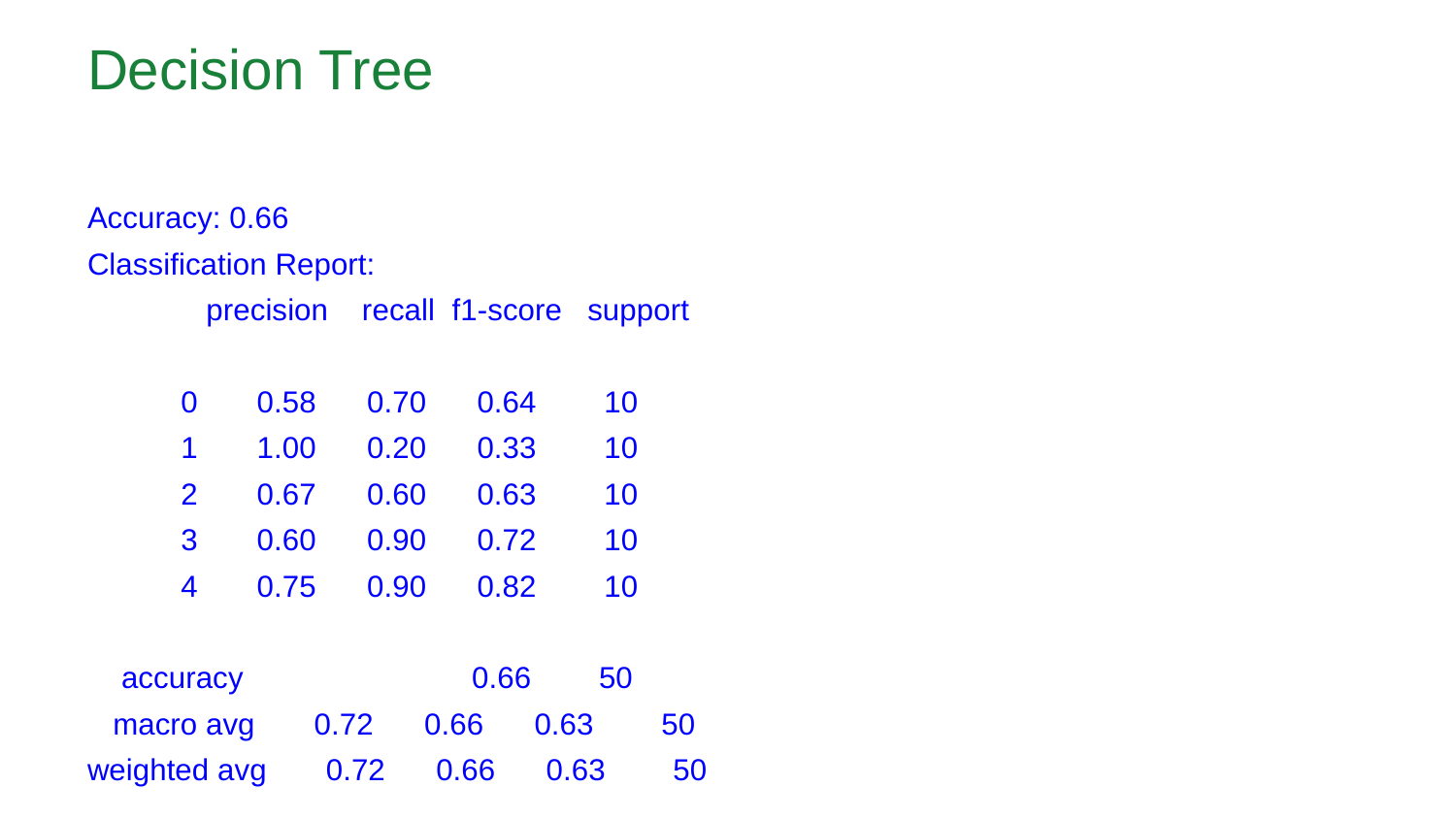

# Decision Tree

Accuracy: 0.66
Classification Report:
              precision    recall  f1-score   support

           0       0.58      0.70      0.64        10
           1       1.00      0.20      0.33        10
           2       0.67      0.60      0.63        10
           3       0.60      0.90      0.72        10
           4       0.75      0.90      0.82        10

    accuracy                           0.66        50
   macro avg       0.72      0.66      0.63        50
weighted avg       0.72      0.66      0.63        50